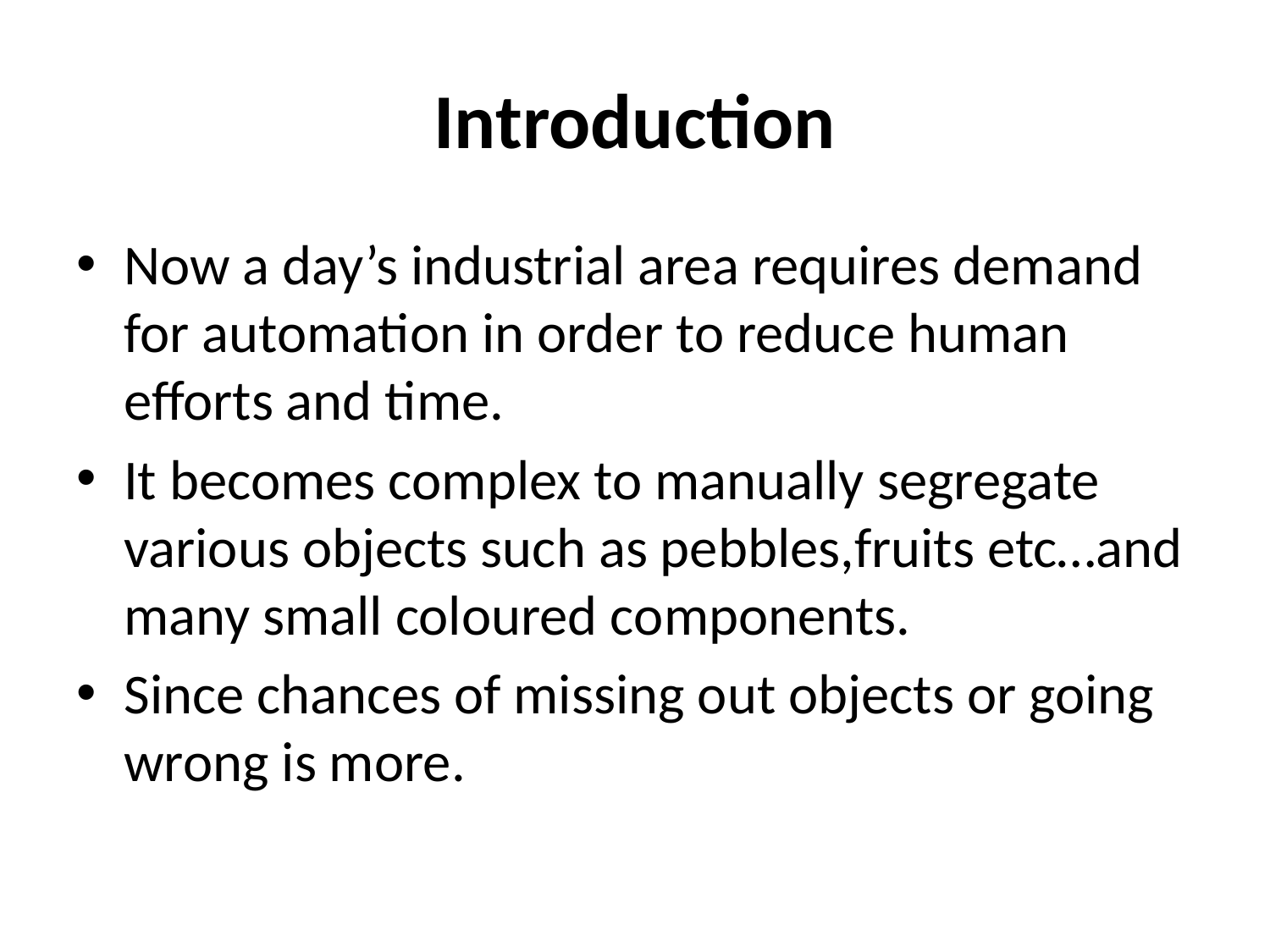

# Introduction
Now a day’s industrial area requires demand for automation in order to reduce human efforts and time.
It becomes complex to manually segregate various objects such as pebbles,fruits etc…and many small coloured components.
Since chances of missing out objects or going wrong is more.